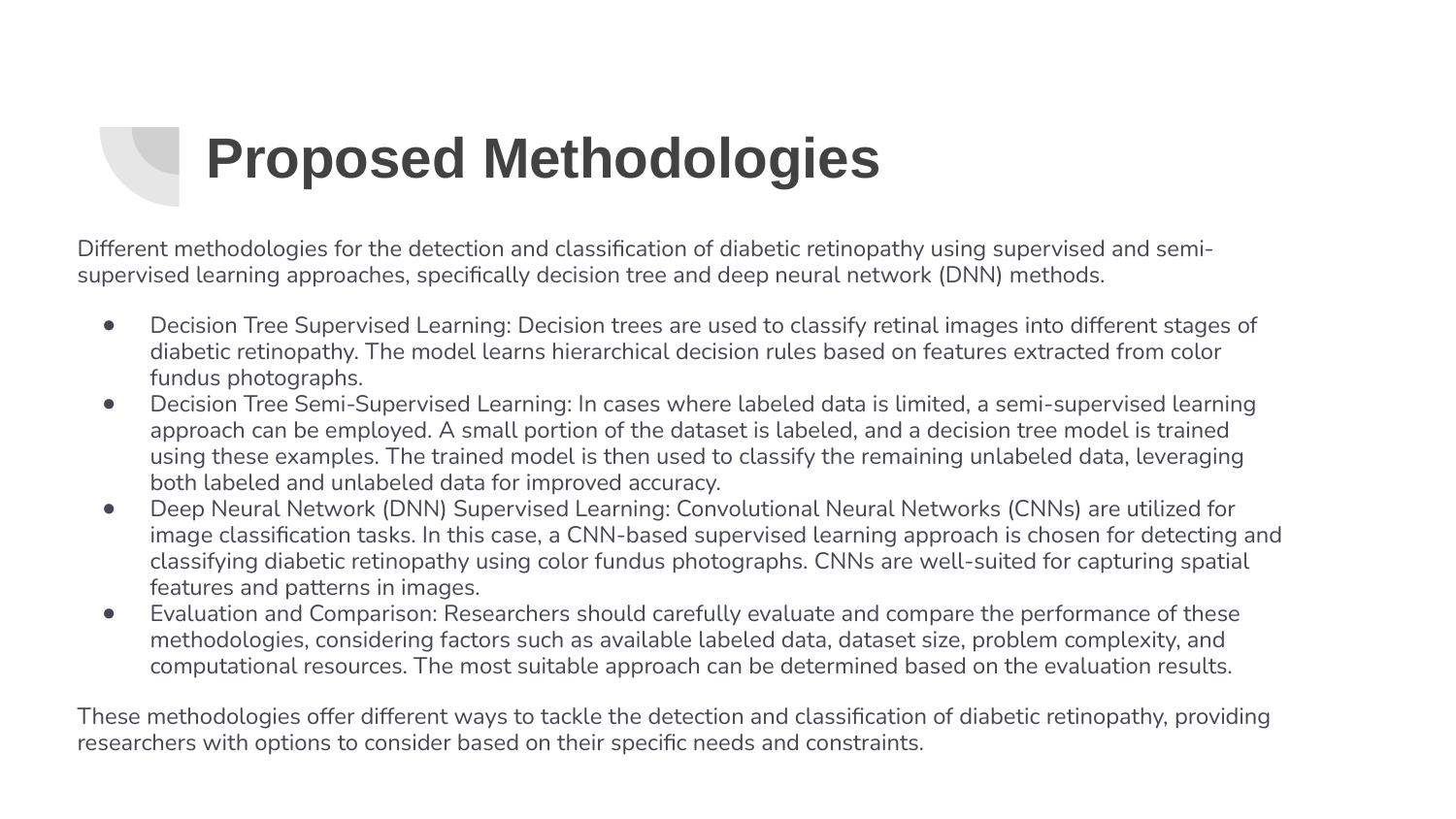

# Proposed Methodologies
Different methodologies for the detection and classification of diabetic retinopathy using supervised and semi-supervised learning approaches, specifically decision tree and deep neural network (DNN) methods.
Decision Tree Supervised Learning: Decision trees are used to classify retinal images into different stages of diabetic retinopathy. The model learns hierarchical decision rules based on features extracted from color fundus photographs.
Decision Tree Semi-Supervised Learning: In cases where labeled data is limited, a semi-supervised learning approach can be employed. A small portion of the dataset is labeled, and a decision tree model is trained using these examples. The trained model is then used to classify the remaining unlabeled data, leveraging both labeled and unlabeled data for improved accuracy.
Deep Neural Network (DNN) Supervised Learning: Convolutional Neural Networks (CNNs) are utilized for image classification tasks. In this case, a CNN-based supervised learning approach is chosen for detecting and classifying diabetic retinopathy using color fundus photographs. CNNs are well-suited for capturing spatial features and patterns in images.
Evaluation and Comparison: Researchers should carefully evaluate and compare the performance of these methodologies, considering factors such as available labeled data, dataset size, problem complexity, and computational resources. The most suitable approach can be determined based on the evaluation results.
These methodologies offer different ways to tackle the detection and classification of diabetic retinopathy, providing researchers with options to consider based on their specific needs and constraints.